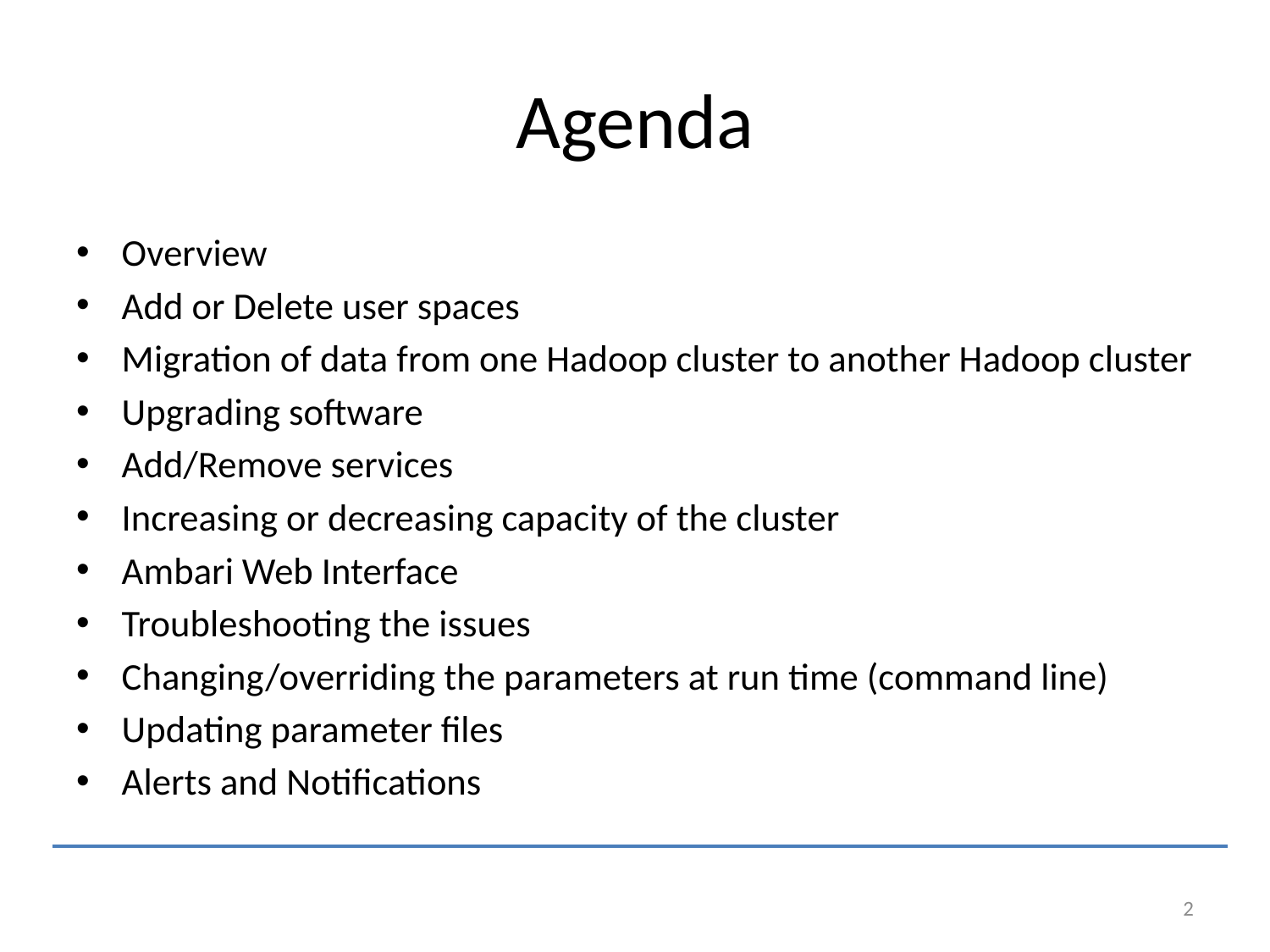

# Agenda
Overview
Add or Delete user spaces
Migration of data from one Hadoop cluster to another Hadoop cluster
Upgrading software
Add/Remove services
Increasing or decreasing capacity of the cluster
Ambari Web Interface
Troubleshooting the issues
Changing/overriding the parameters at run time (command line)
Updating parameter files
Alerts and Notifications
2